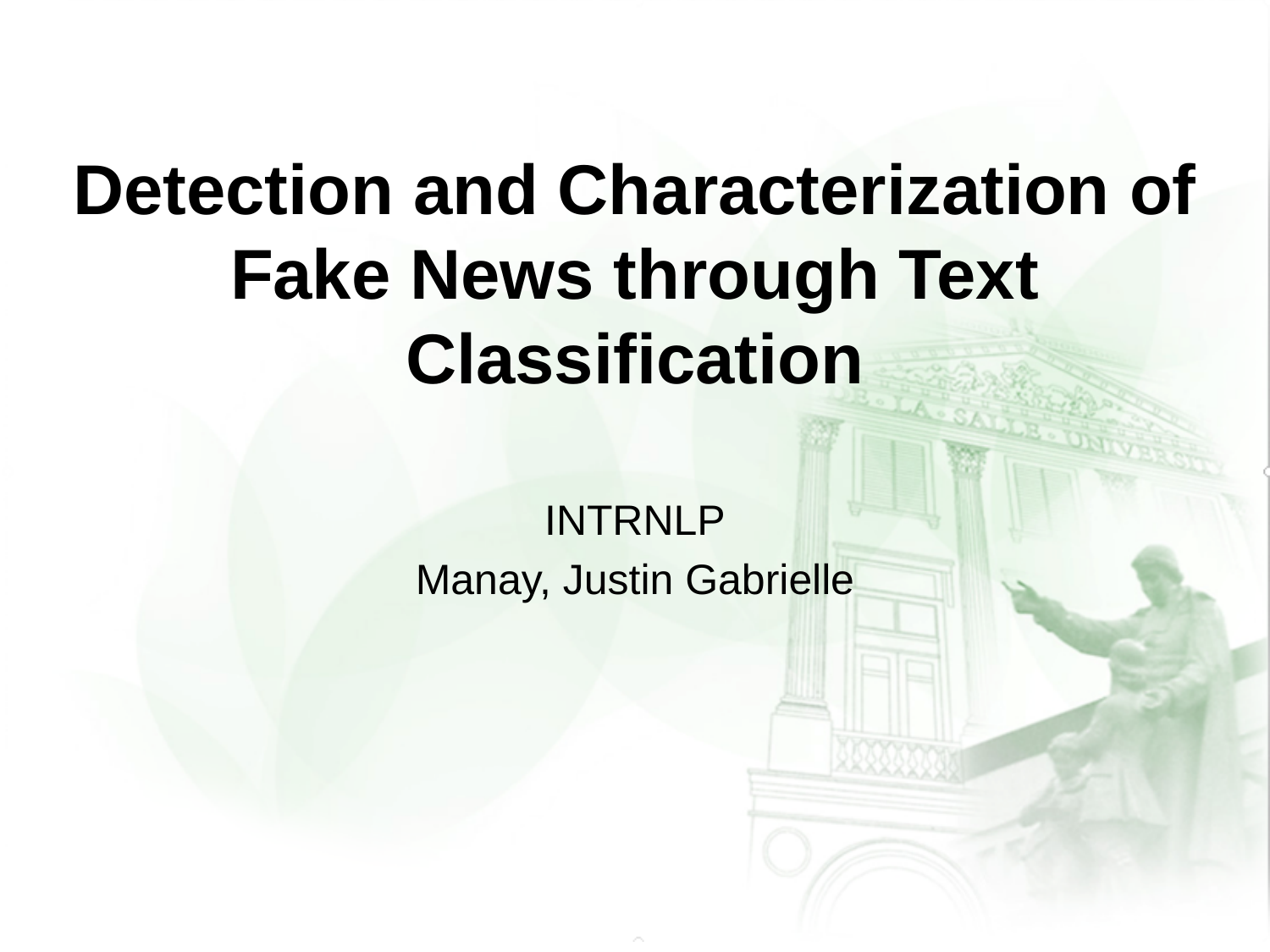

# Detection and Characterization of Fake News through Text Classification
INTRNLP
Manay, Justin Gabrielle